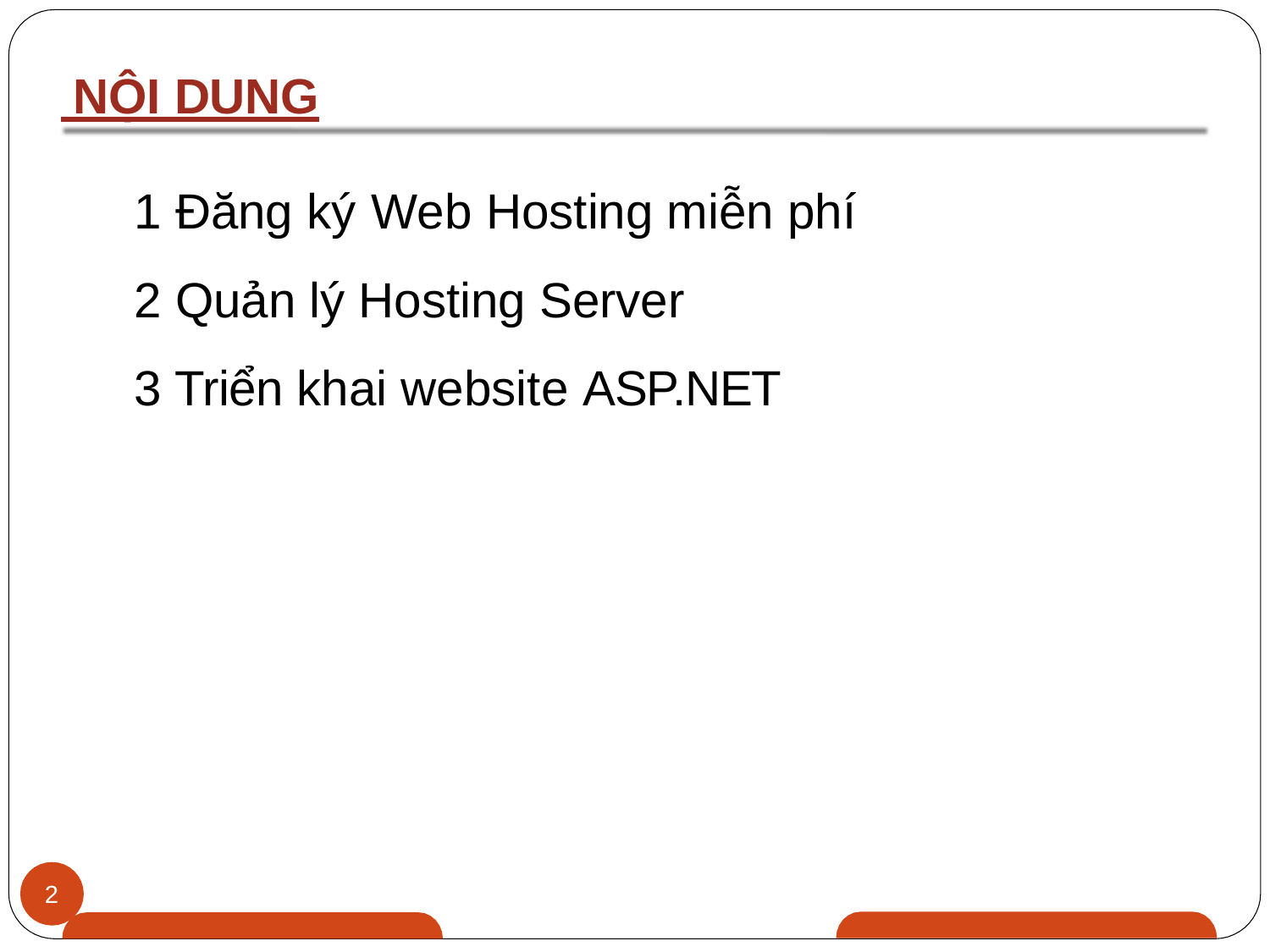

NỘI DUNG

Đăng ký Web Hosting miễn phí
Quản lý Hosting Server
Triển khai website ASP.NET
2